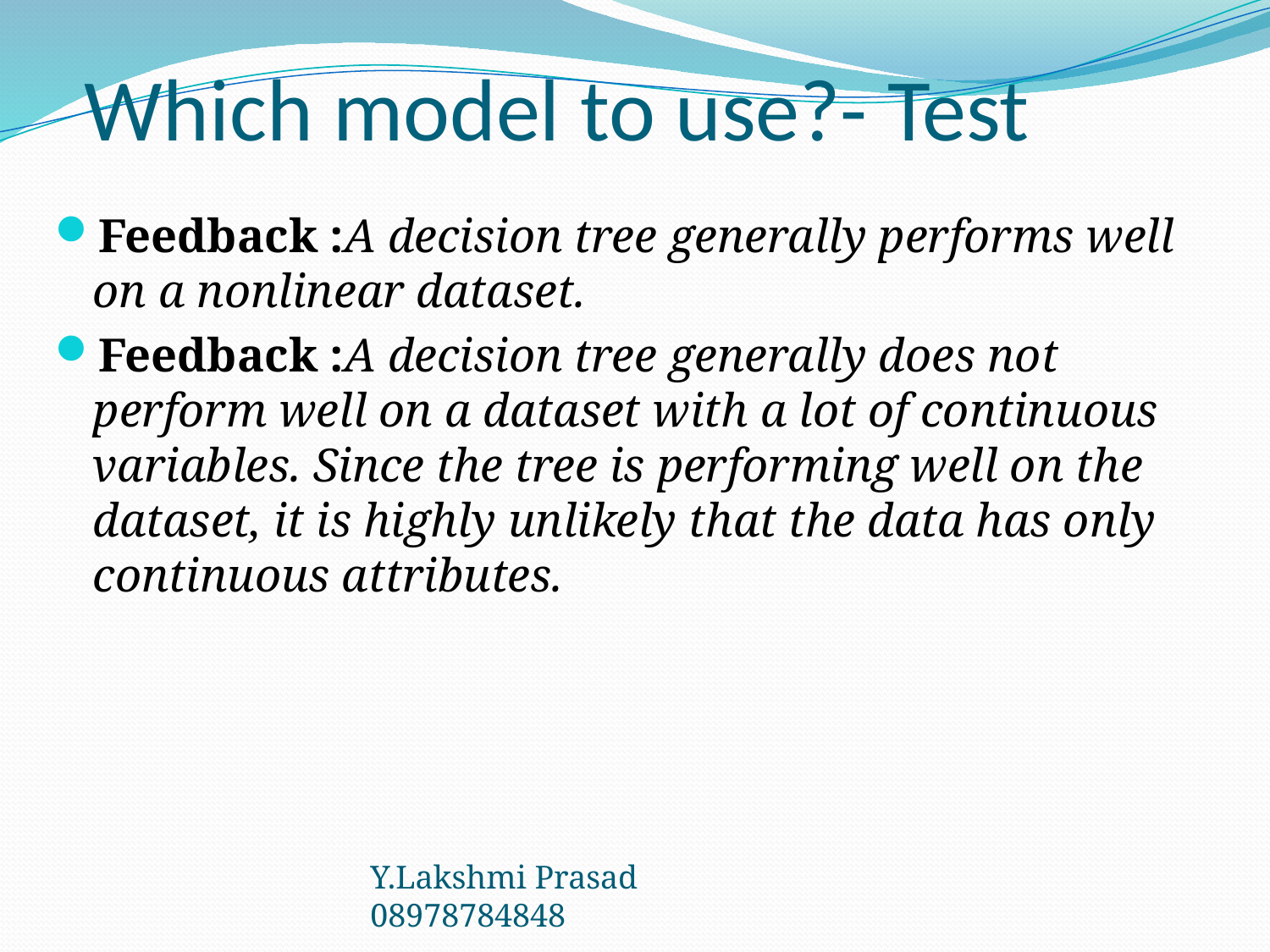

# Which model to use?- Test
Feedback :A decision tree generally performs well on a nonlinear dataset.
Feedback :A decision tree generally does not perform well on a dataset with a lot of continuous variables. Since the tree is performing well on the dataset, it is highly unlikely that the data has only continuous attributes.

Y.Lakshmi Prasad 08978784848